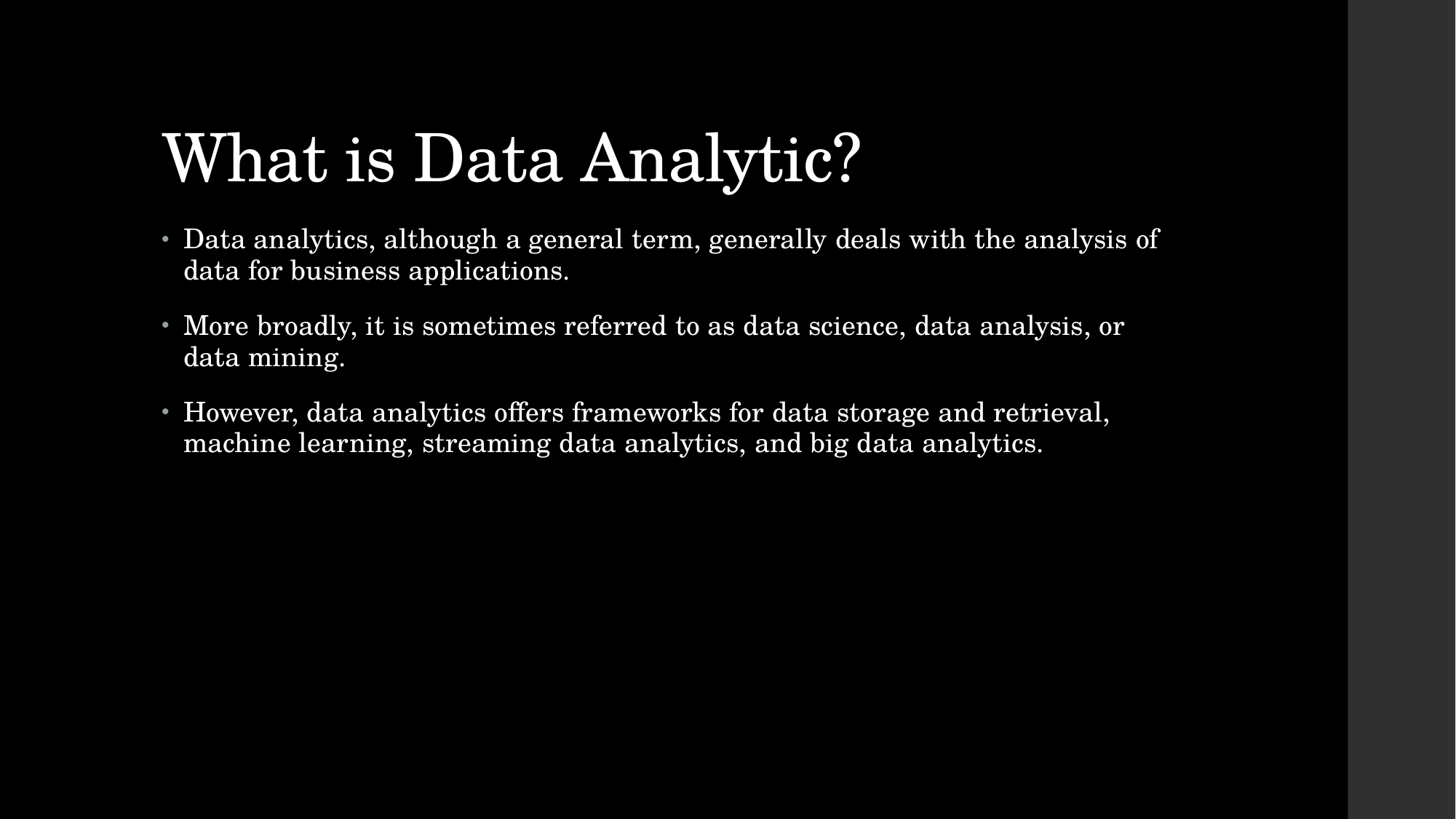

# What is Data Analytic?
Data analytics, although a general term, generally deals with the analysis of data for business applications.
More broadly, it is sometimes referred to as data science, data analysis, or data mining.
However, data analytics offers frameworks for data storage and retrieval, machine learning, streaming data analytics, and big data analytics.